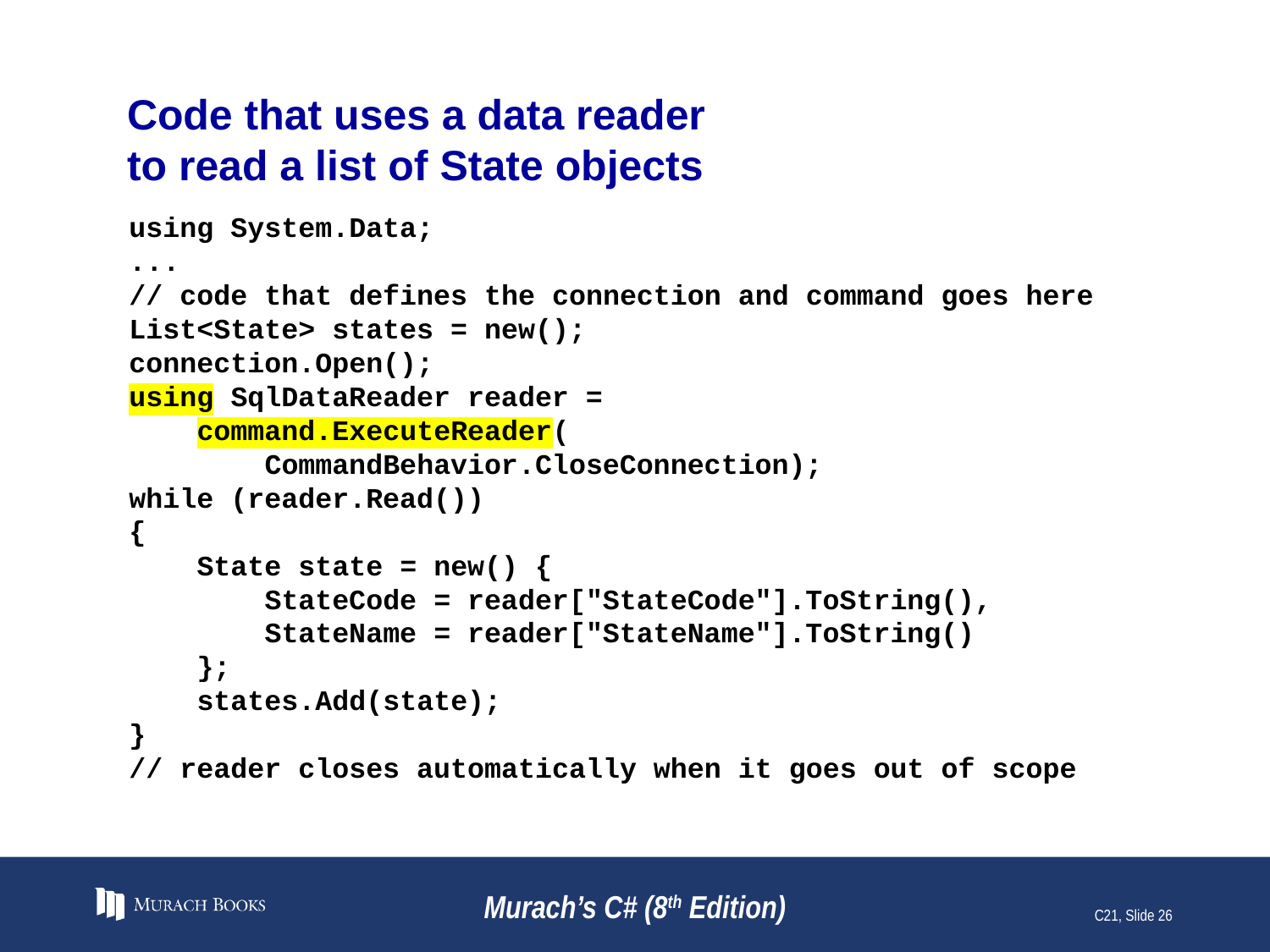

# Code that uses a data reader to read a list of State objects
using System.Data;
...
// code that defines the connection and command goes here
List<State> states = new();
connection.Open();
using SqlDataReader reader =
    command.ExecuteReader(
        CommandBehavior.CloseConnection);
while (reader.Read())
{
    State state = new() {
        StateCode = reader["StateCode"].ToString(),
        StateName = reader["StateName"].ToString()
    };
    states.Add(state);
}
// reader closes automatically when it goes out of scope

Murach’s C# (8th Edition)

C21, Slide 26